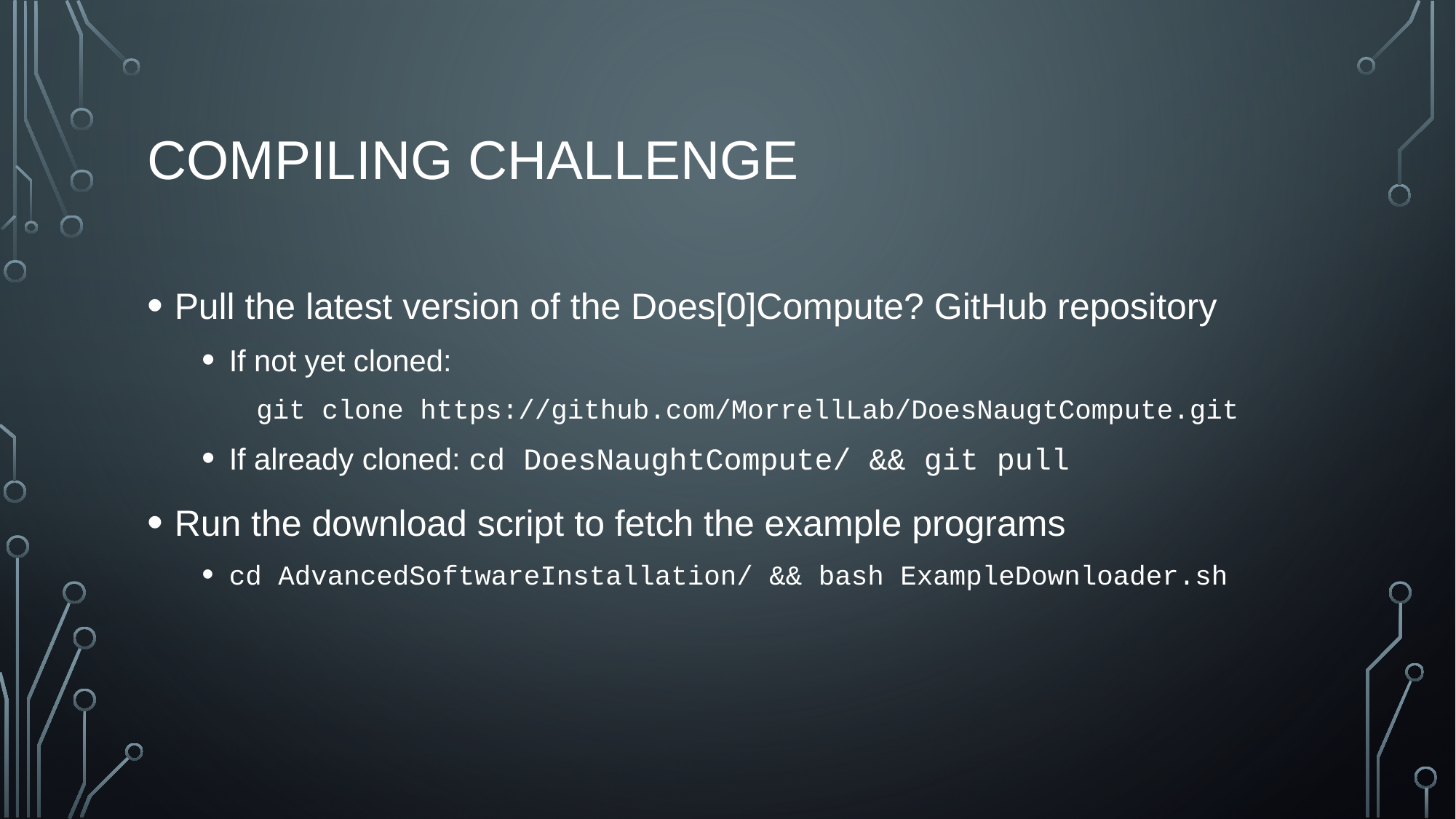

# Compiling Challenge
Pull the latest version of the Does[0]Compute? GitHub repository
If not yet cloned:
git clone https://github.com/MorrellLab/DoesNaugtCompute.git
If already cloned: cd DoesNaughtCompute/ && git pull
Run the download script to fetch the example programs
cd AdvancedSoftwareInstallation/ && bash ExampleDownloader.sh